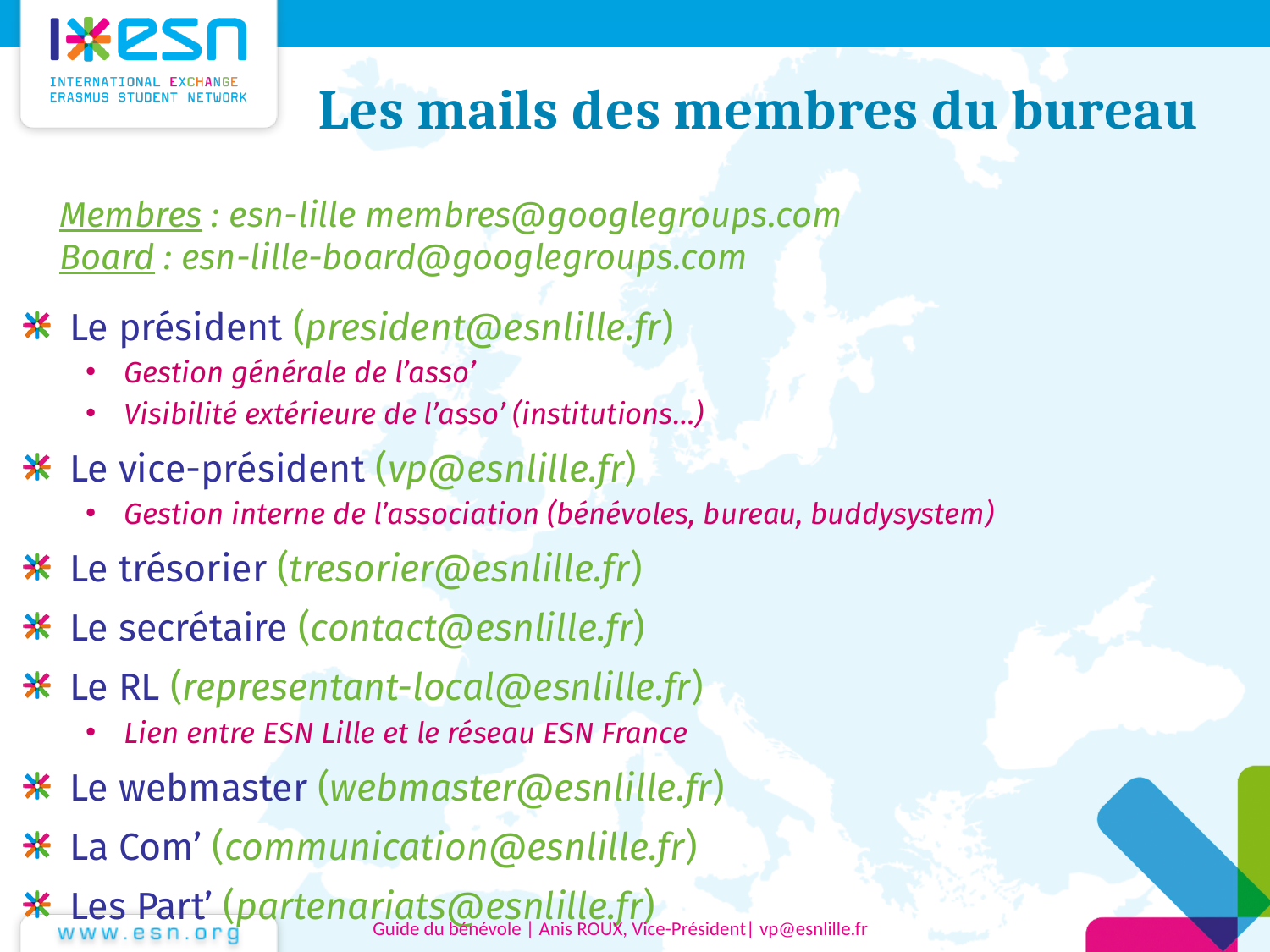

# Les mails des membres du bureau

    Membres : esn-lille membres@googlegroups.com
    Board : esn-lille-board@googlegroups.com

Le président (president@esnlille.fr)
Gestion générale de l’asso’
Visibilité extérieure de l’asso’ (institutions…)
Le vice-président (vp@esnlille.fr)
Gestion interne de l’association (bénévoles, bureau, buddysystem)
Le trésorier (tresorier@esnlille.fr)
Le secrétaire (contact@esnlille.fr)
Le RL (representant-local@esnlille.fr)
Lien entre ESN Lille et le réseau ESN France
Le webmaster (webmaster@esnlille.fr)
La Com’ (communication@esnlille.fr)
Les Part’ (partenariats@esnlille.fr)

Guide du bénévole | Anis ROUX, Vice-Président| vp@esnlille.fr